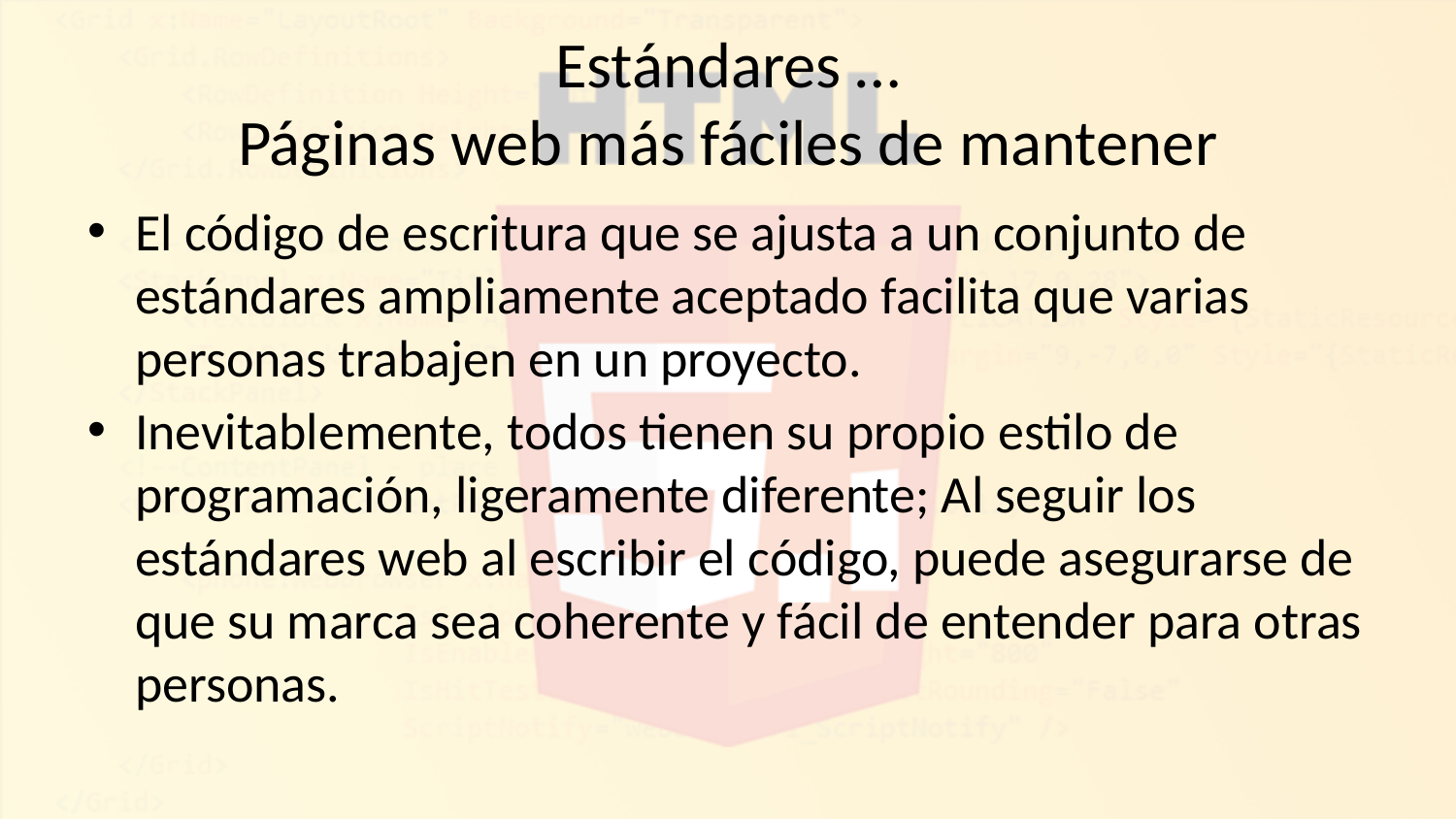

# Estándares … Páginas web más fáciles de mantener
El código de escritura que se ajusta a un conjunto de estándares ampliamente aceptado facilita que varias personas trabajen en un proyecto.
Inevitablemente, todos tienen su propio estilo de programación, ligeramente diferente; Al seguir los estándares web al escribir el código, puede asegurarse de que su marca sea coherente y fácil de entender para otras personas.